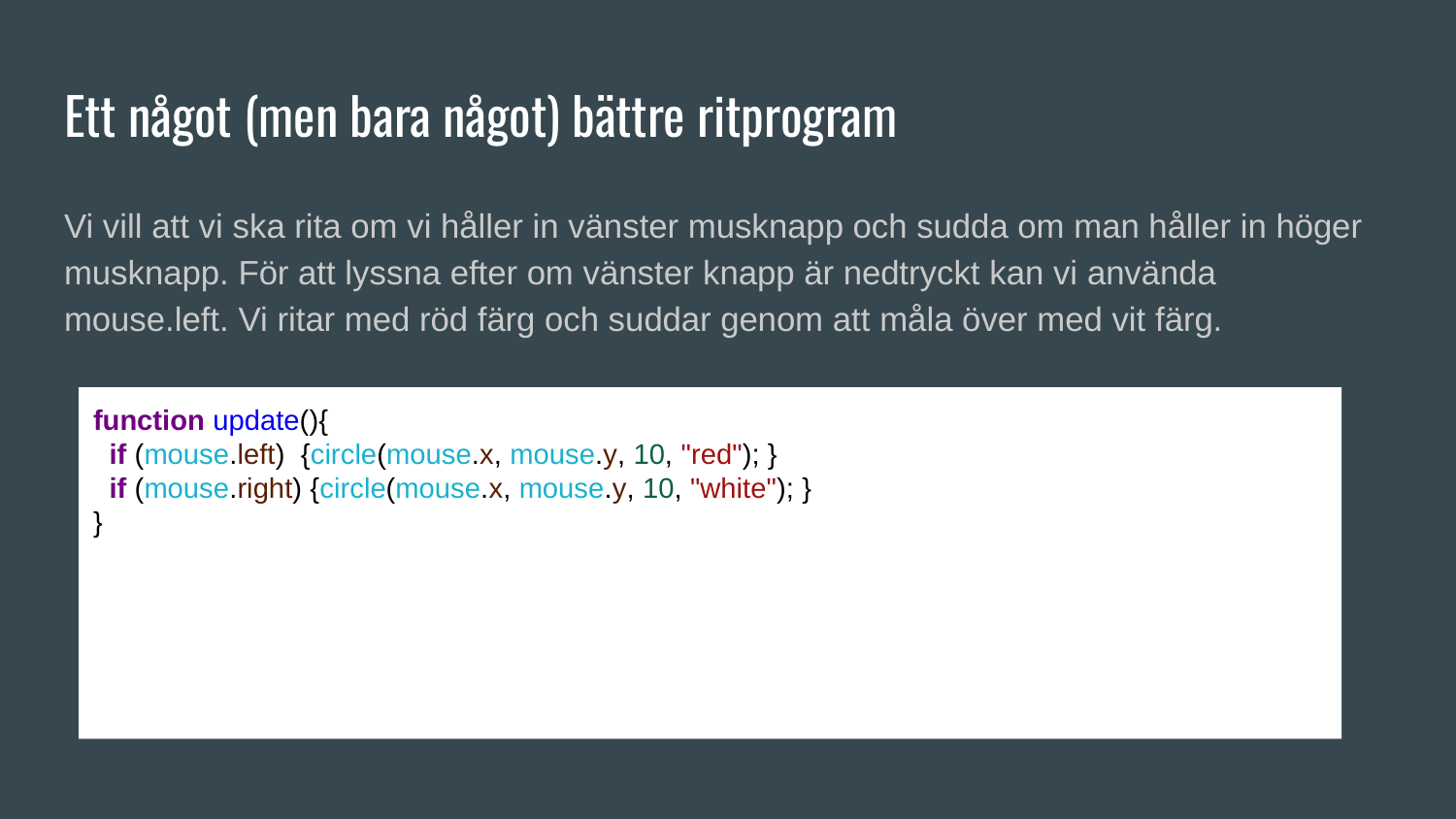

# Ett något (men bara något) bättre ritprogram
Vi vill att vi ska rita om vi håller in vänster musknapp och sudda om man håller in höger musknapp. För att lyssna efter om vänster knapp är nedtryckt kan vi använda mouse.left. Vi ritar med röd färg och suddar genom att måla över med vit färg.
function update(){
  if (mouse.left)  {circle(mouse.x, mouse.y, 10, "red"); }
  if (mouse.right) {circle(mouse.x, mouse.y, 10, "white"); }
}